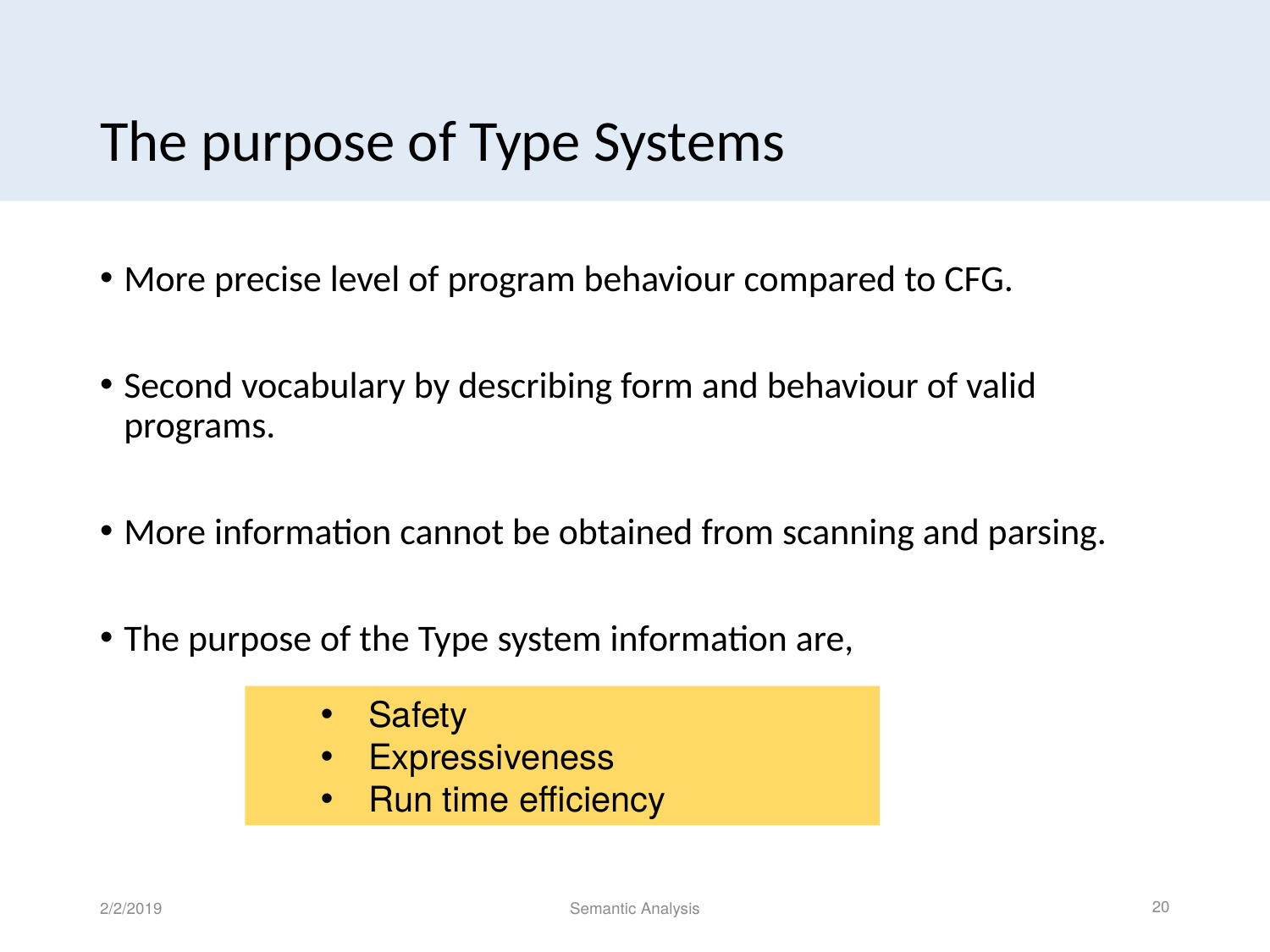

# The purpose of Type Systems
More precise level of program behaviour compared to CFG.

Second vocabulary by describing form and behaviour of valid programs.

More information cannot be obtained from scanning and parsing.

The purpose of the Type system information are,

Safety
Expressiveness
Run time efficiency
2/2/2019
Semantic Analysis
20